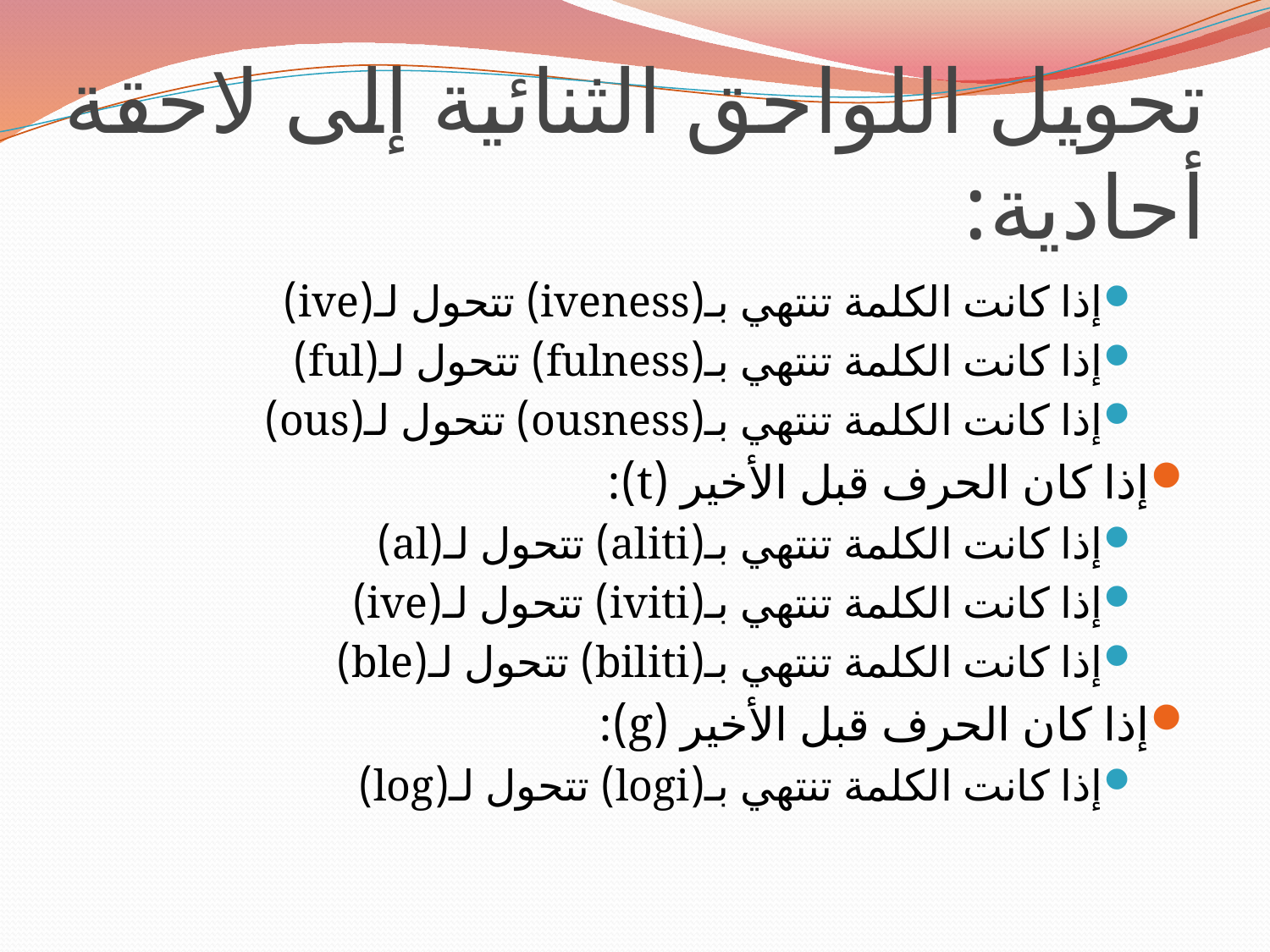

# تحويل اللواحق الثنائية إلى لاحقة أحادية:
إذا كانت الكلمة تنتهي بـ(iveness) تتحول لـ(ive)
إذا كانت الكلمة تنتهي بـ(fulness) تتحول لـ(ful)
إذا كانت الكلمة تنتهي بـ(ousness) تتحول لـ(ous)
إذا كان الحرف قبل الأخير (t):
إذا كانت الكلمة تنتهي بـ(aliti) تتحول لـ(al)
إذا كانت الكلمة تنتهي بـ(iviti) تتحول لـ(ive)
إذا كانت الكلمة تنتهي بـ(biliti) تتحول لـ(ble)
إذا كان الحرف قبل الأخير (g):
إذا كانت الكلمة تنتهي بـ(logi) تتحول لـ(log)